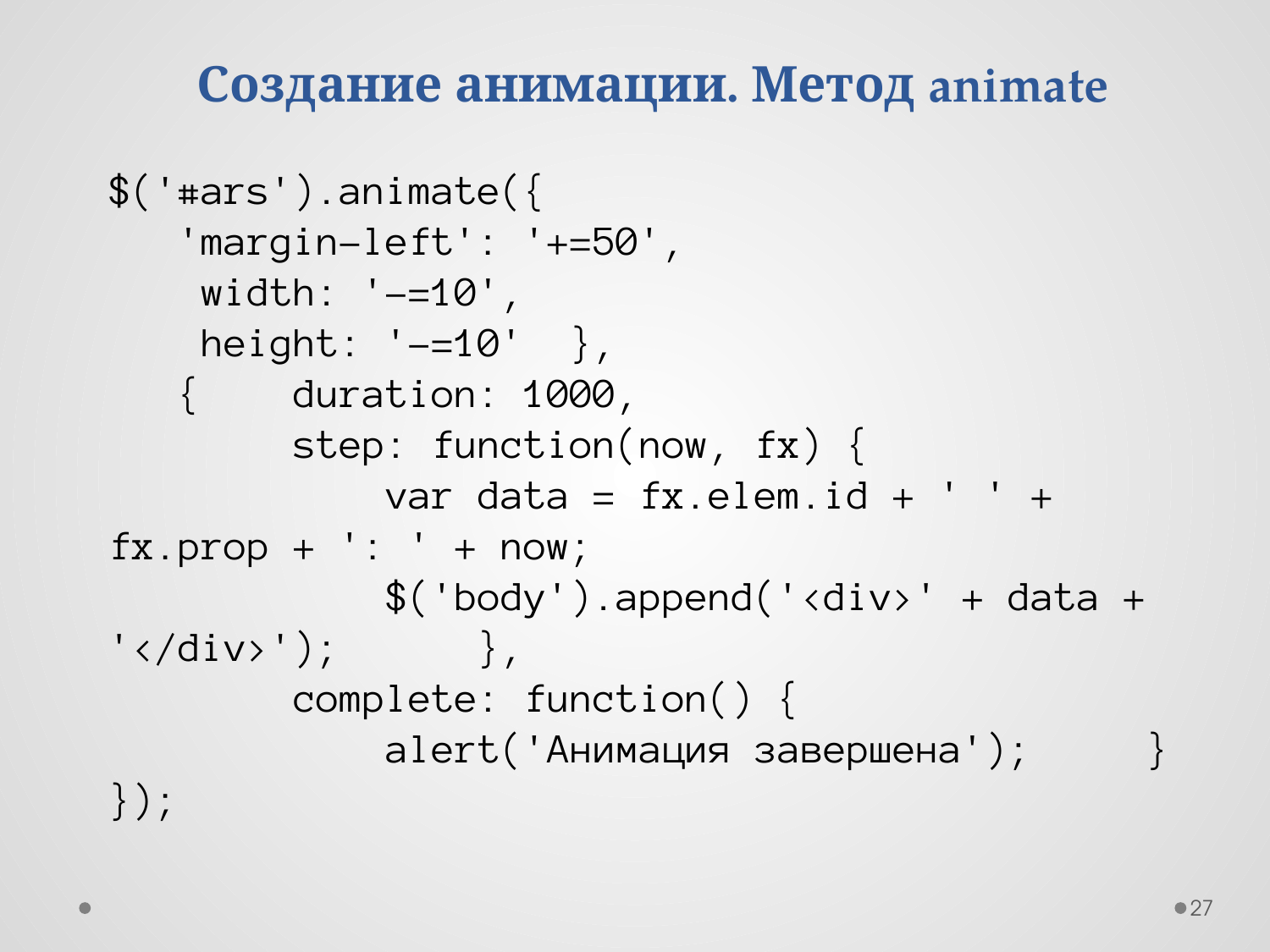

Создание анимации. Метод animate
$('#ars').animate({
   'margin-left': '+=50',
    width: '-=10',
    height: '-=10'  },
   {    duration: 1000,
        step: function(now, fx) {
            var data = fx.elem.id + ' ' + fx.prop + ': ' + now;
            $('body').append('<div>' + data + '</div>');      },
        complete: function() {
            alert('Анимация завершена');     }
});
27